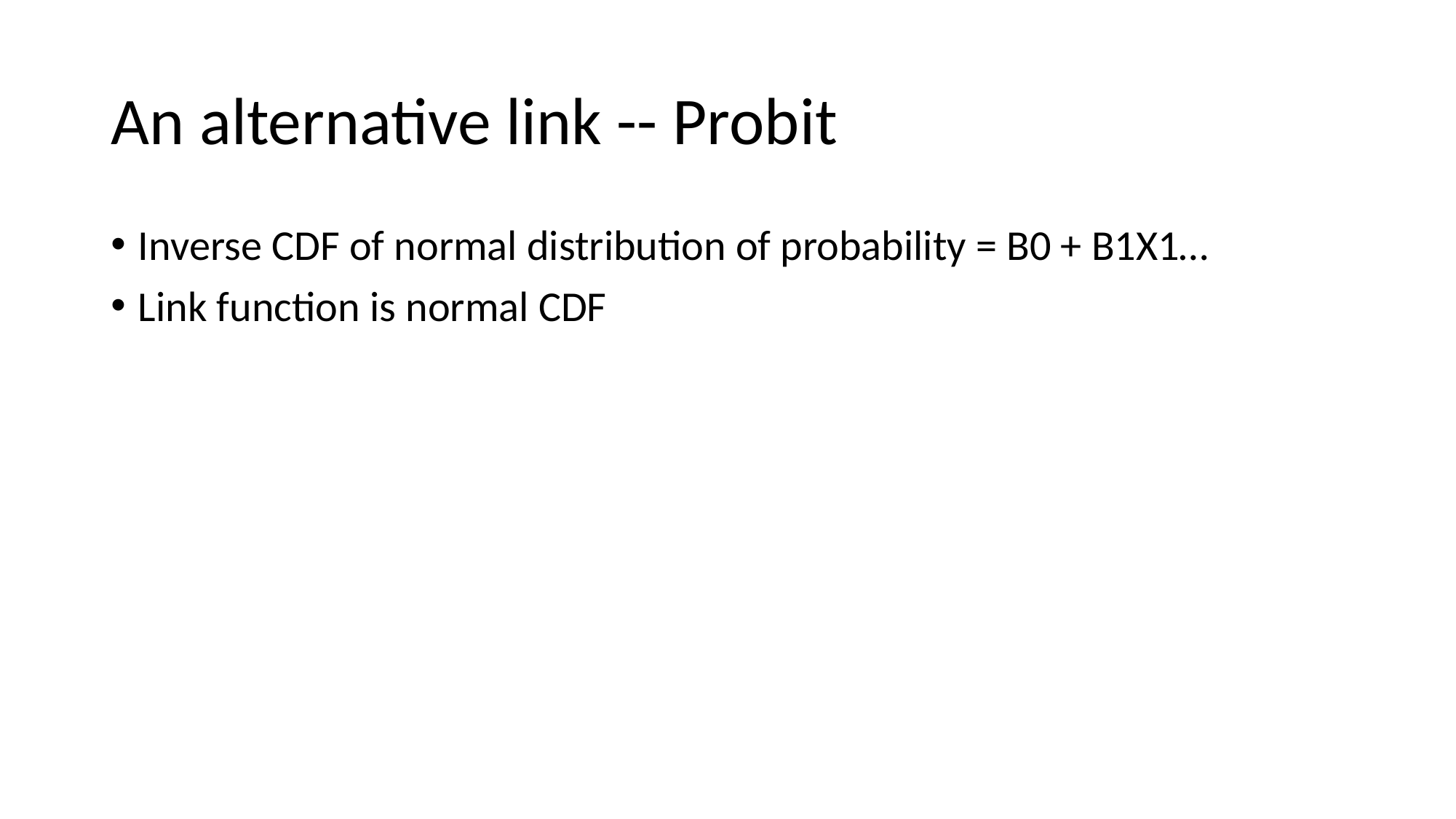

# An alternative link -- Probit
Inverse CDF of normal distribution of probability = B0 + B1X1…
Link function is normal CDF